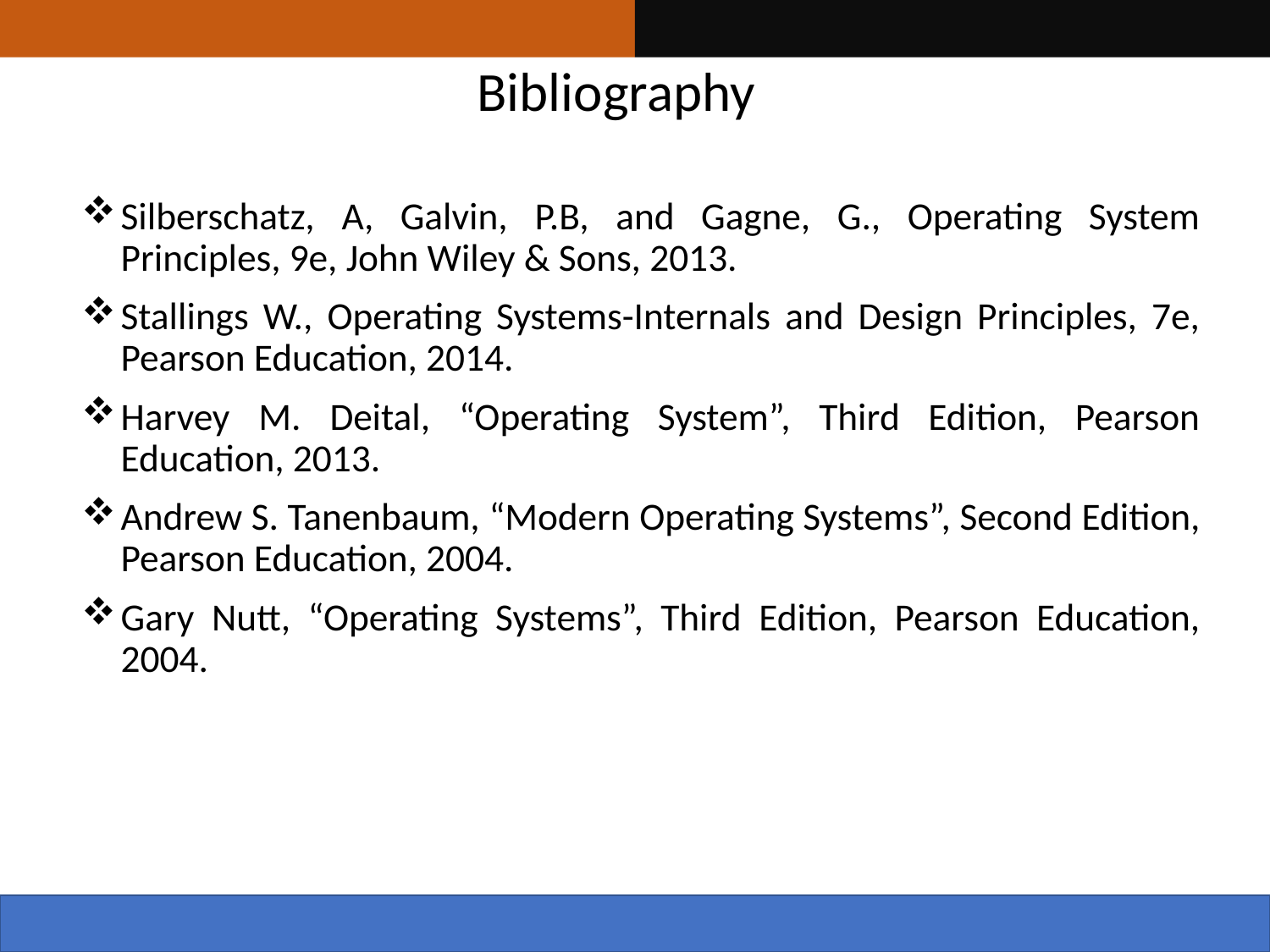

# Bibliography
Silberschatz, A, Galvin, P.B, and Gagne, G., Operating System Principles, 9e, John Wiley & Sons, 2013.
Stallings W., Operating Systems-Internals and Design Principles, 7e, Pearson Education, 2014.
Harvey M. Deital, “Operating System”, Third Edition, Pearson Education, 2013.
Andrew S. Tanenbaum, “Modern Operating Systems”, Second Edition, Pearson Education, 2004.
Gary Nutt, “Operating Systems”, Third Edition, Pearson Education, 2004.